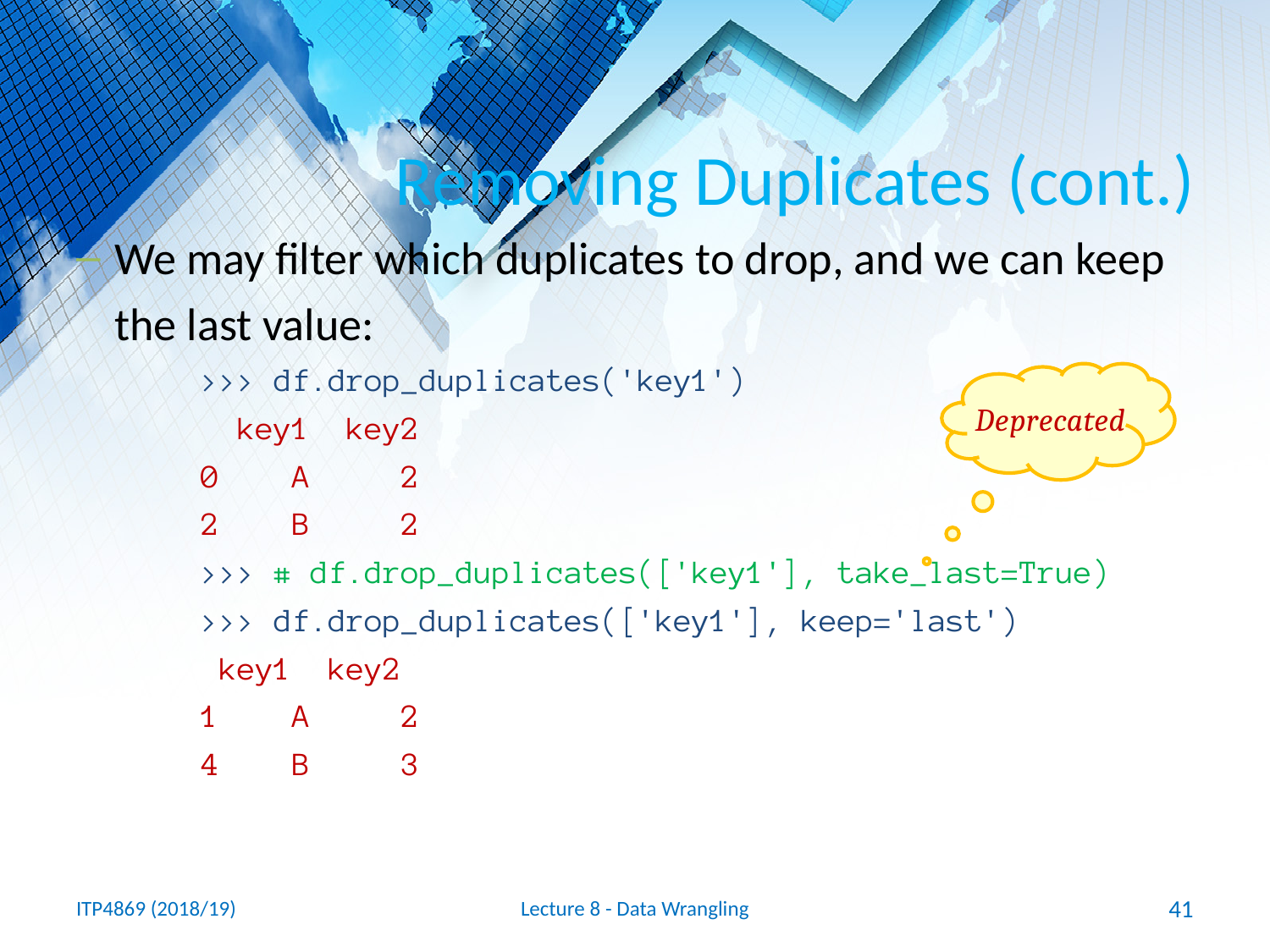

# Removing Duplicates (cont.)
We may filter which duplicates to drop, and we can keep the last value:
>>> df.drop_duplicates('key1')
  key1  key2
0    A     2
2    B     2
>>> # df.drop_duplicates(['key1'], take_last=True)
>>> df.drop_duplicates(['key1'], keep='last')
 key1  key2
1    A     2
4    B     3
Deprecated
ITP4869 (2018/19)
Lecture 8 - Data Wrangling
41